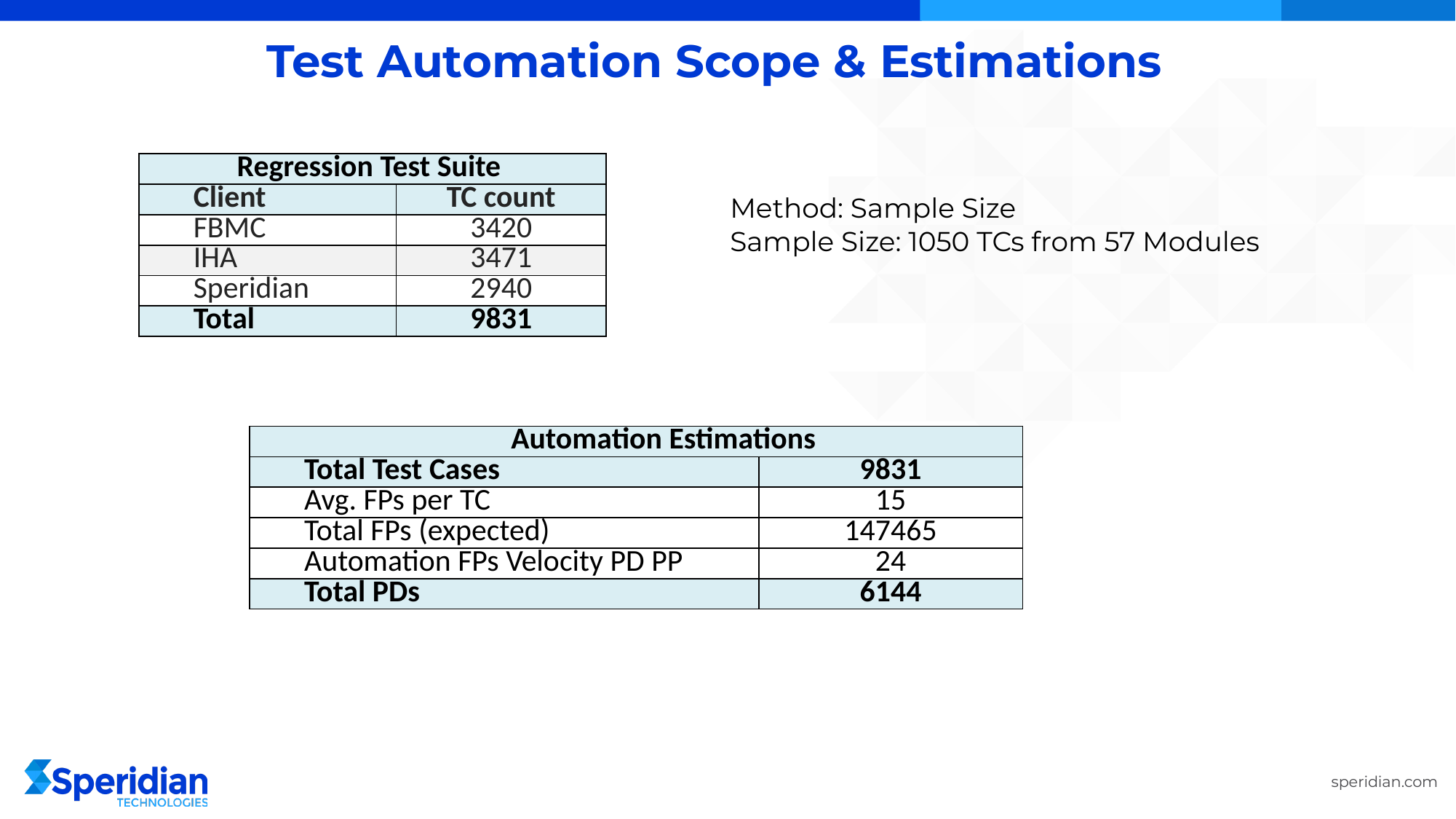

# Test Automation Scope & Estimations
| Regression Test Suite |  |
| --- | --- |
| Client | TC count |
| FBMC | 3420 |
| IHA | 3471 |
| Speridian | 2940 |
| Total | 9831 |
Method: Sample Size
Sample Size: 1050 TCs from 57 Modules
| Automation Estimations |  |
| --- | --- |
| Total Test Cases | 9831 |
| Avg. FPs per TC | 15 |
| Total FPs (expected) | 147465 |
| Automation FPs Velocity PD PP | 24 |
| Total PDs | 6144 |
speridian.com